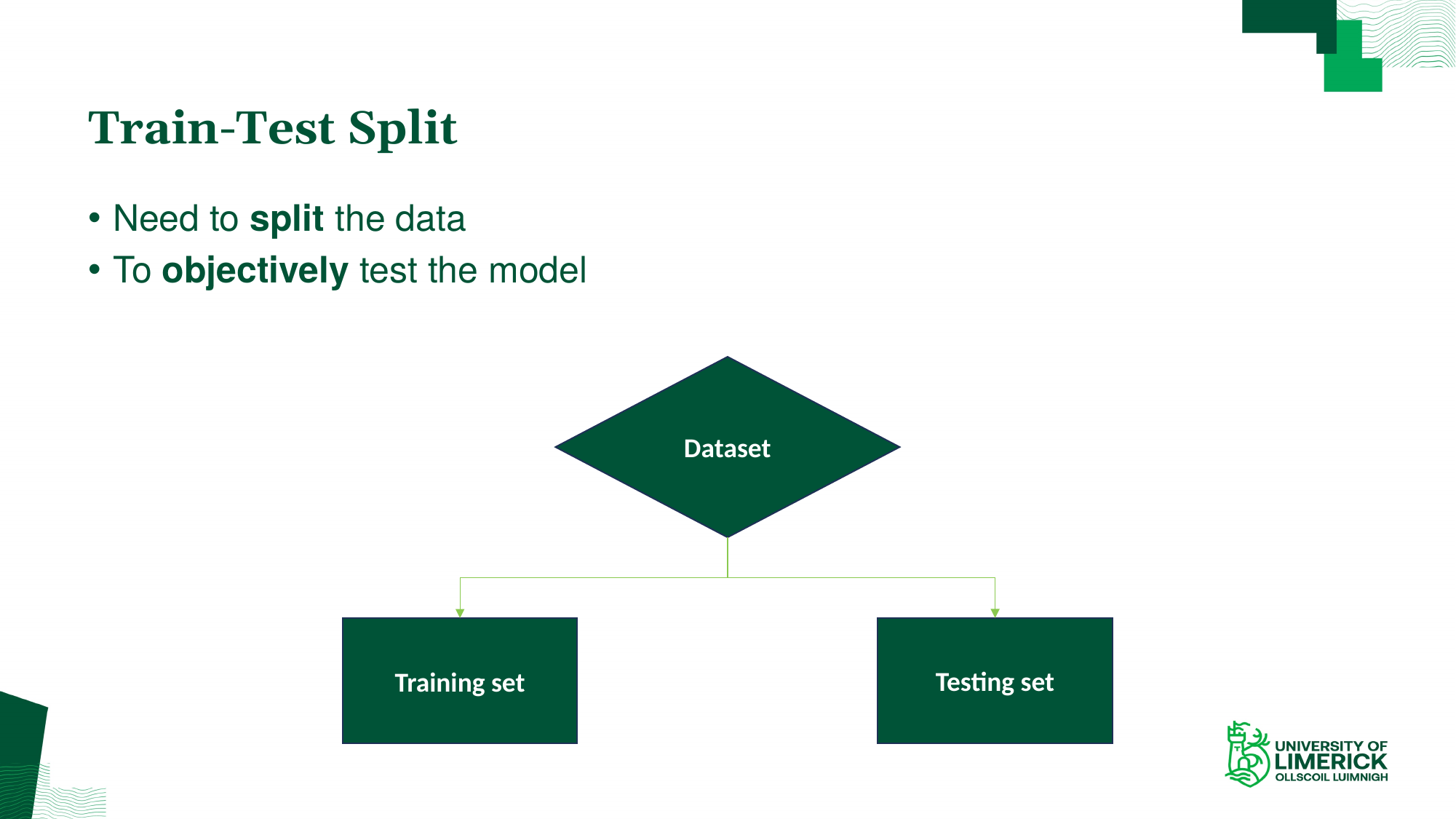

# Train-Test Split
Need to split the data
To objectively test the model
Dataset
Testing set
Training set